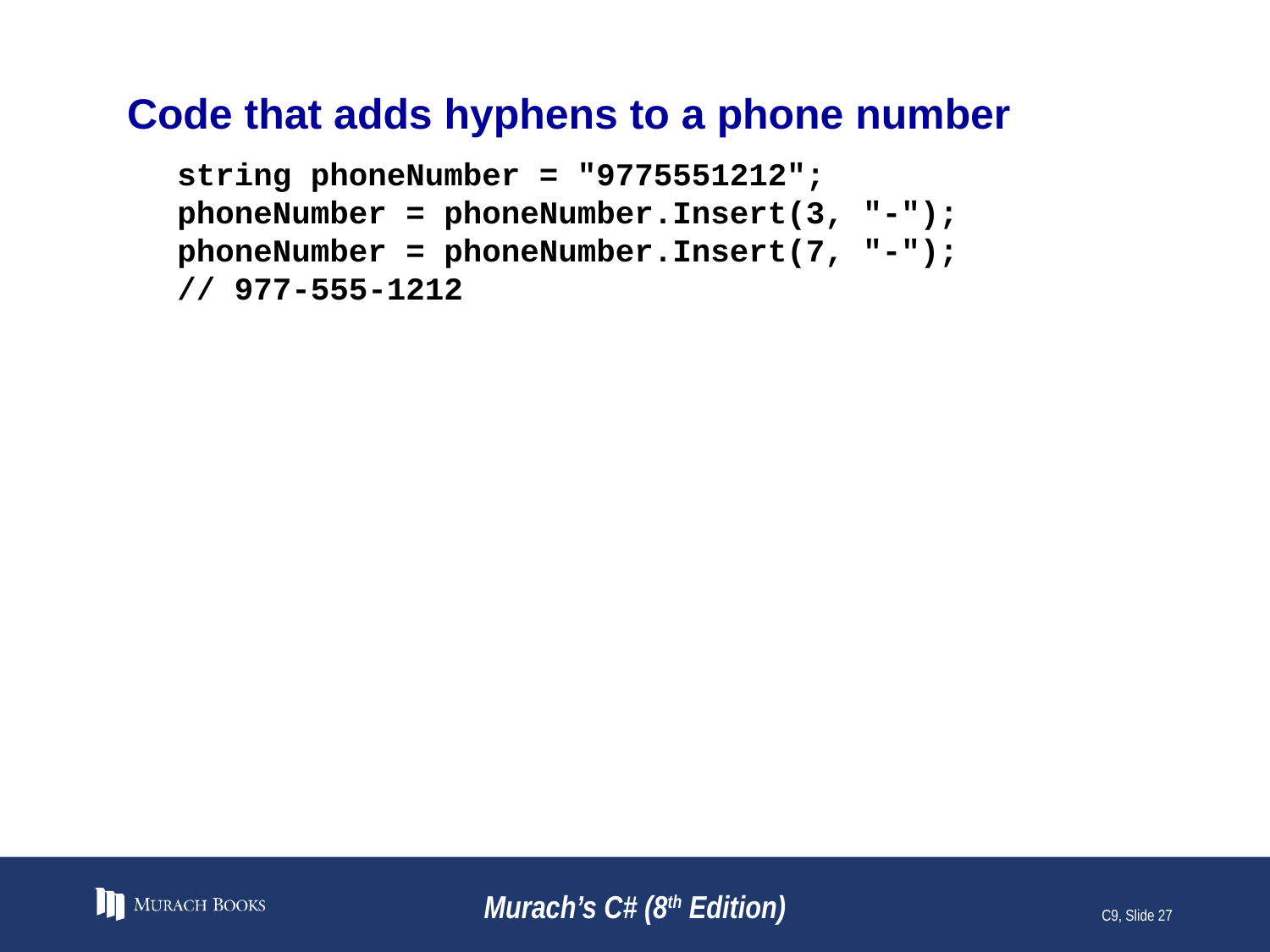

# Code that adds hyphens to a phone number
string phoneNumber = "9775551212";
phoneNumber = phoneNumber.Insert(3, "-");
phoneNumber = phoneNumber.Insert(7, "-");
// 977-555-1212

Murach’s C# (8th Edition)

C9, Slide 27